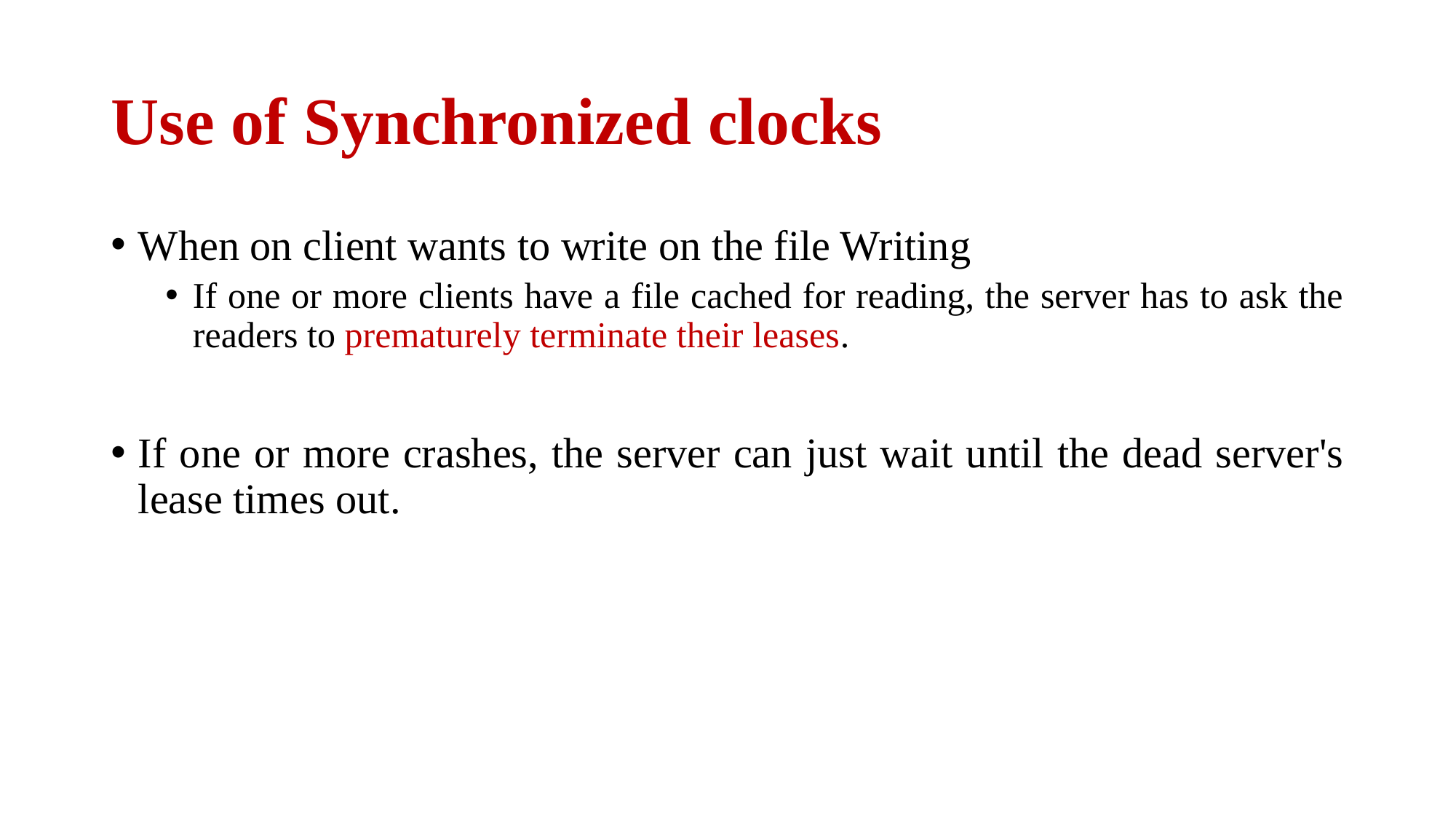

# Use of Synchronized clocks
When on client wants to write on the file Writing
If one or more clients have a file cached for reading, the server has to ask the readers to prematurely terminate their leases.

If one or more crashes, the server can just wait until the dead server's lease times out.